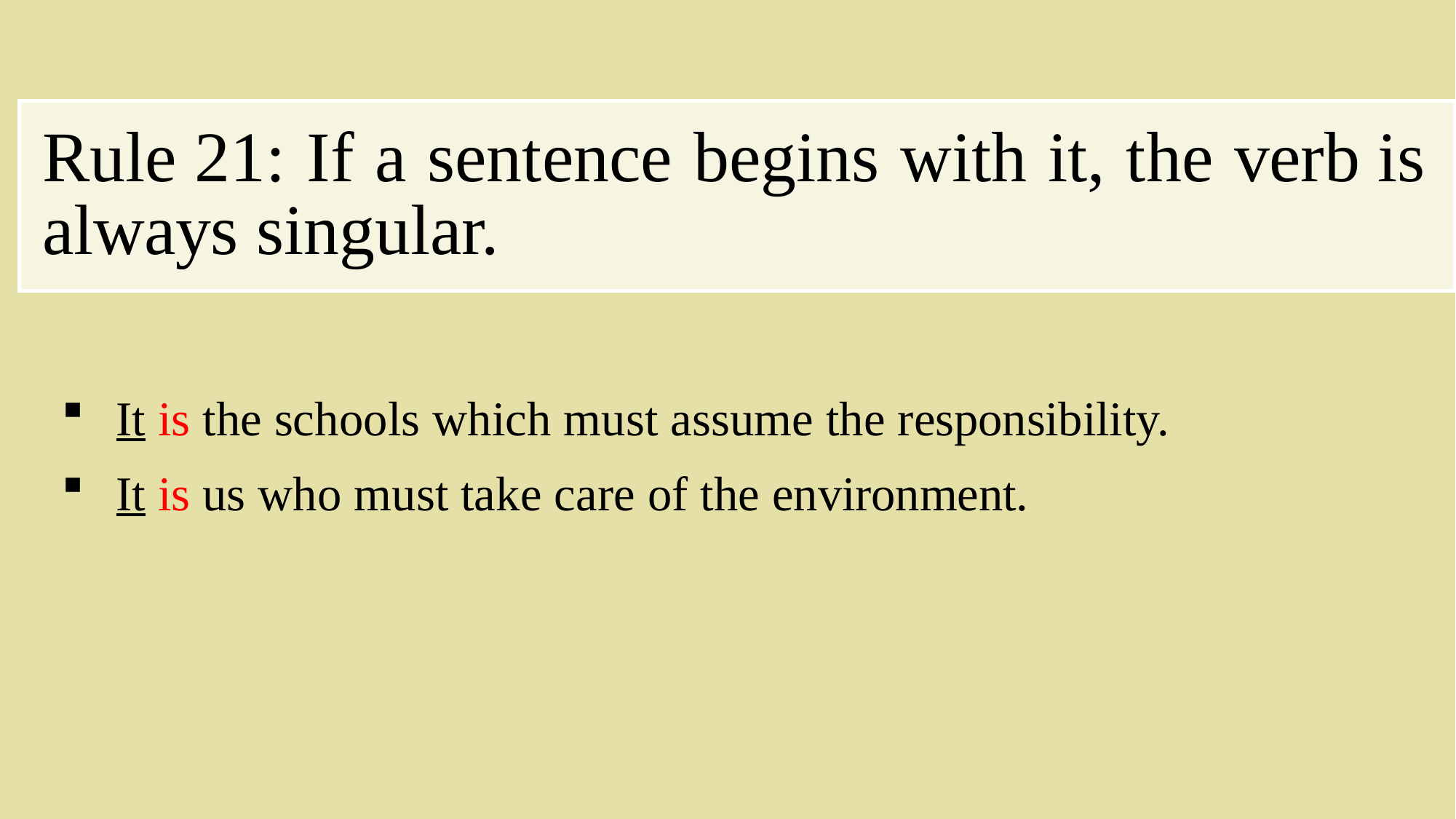

# Rule 21: If a sentence begins with it, the verb is always singular.
It is the schools which must assume the responsibility.
It is us who must take care of the environment.